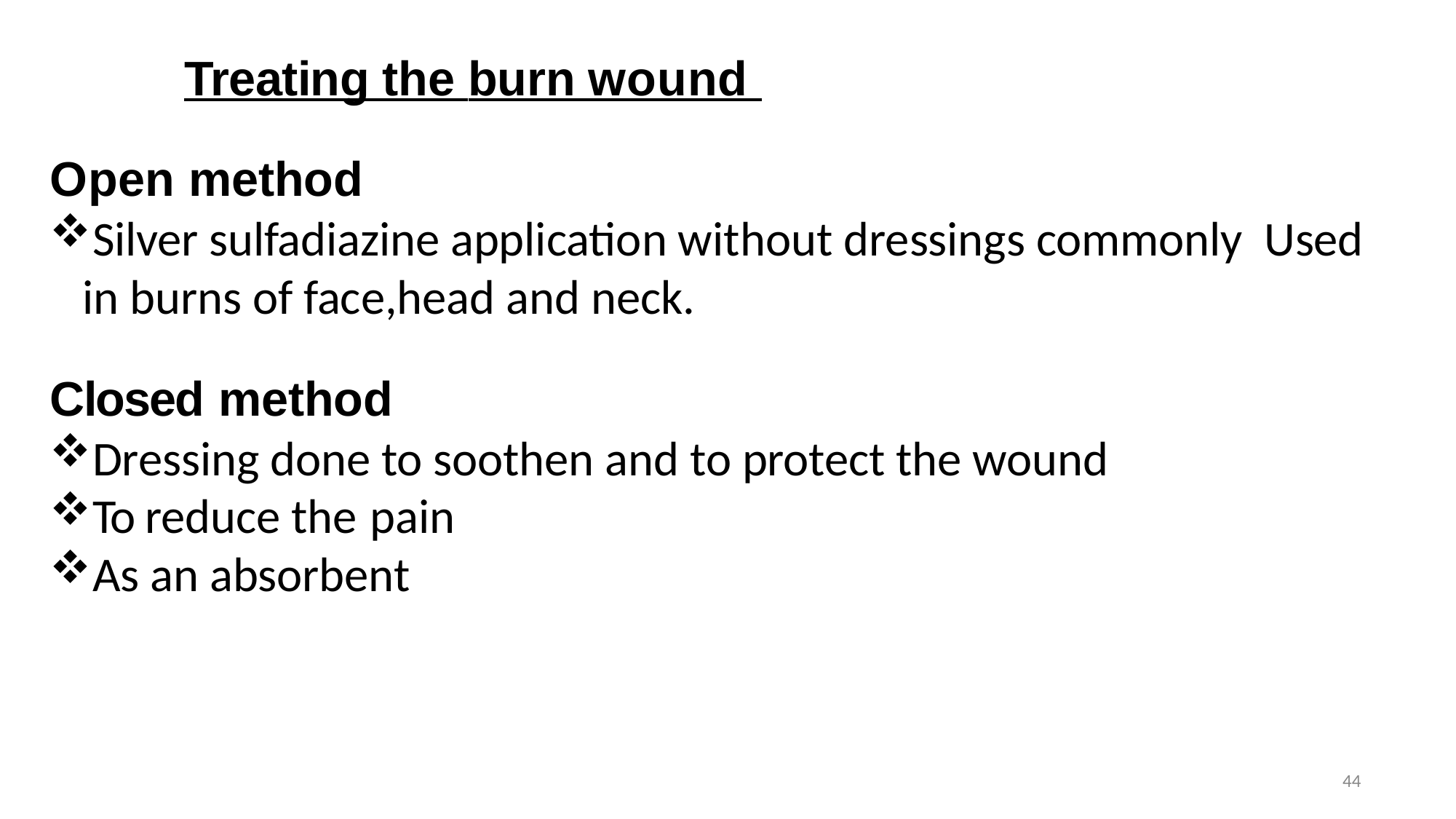

Treating the burn wound

Open method
Silver sulfadiazine application without dressings commonly  Used in burns of face,head and neck.

Closed method
Dressing done to soothen and to protect the wound
To reduce the pain
As an absorbent
44